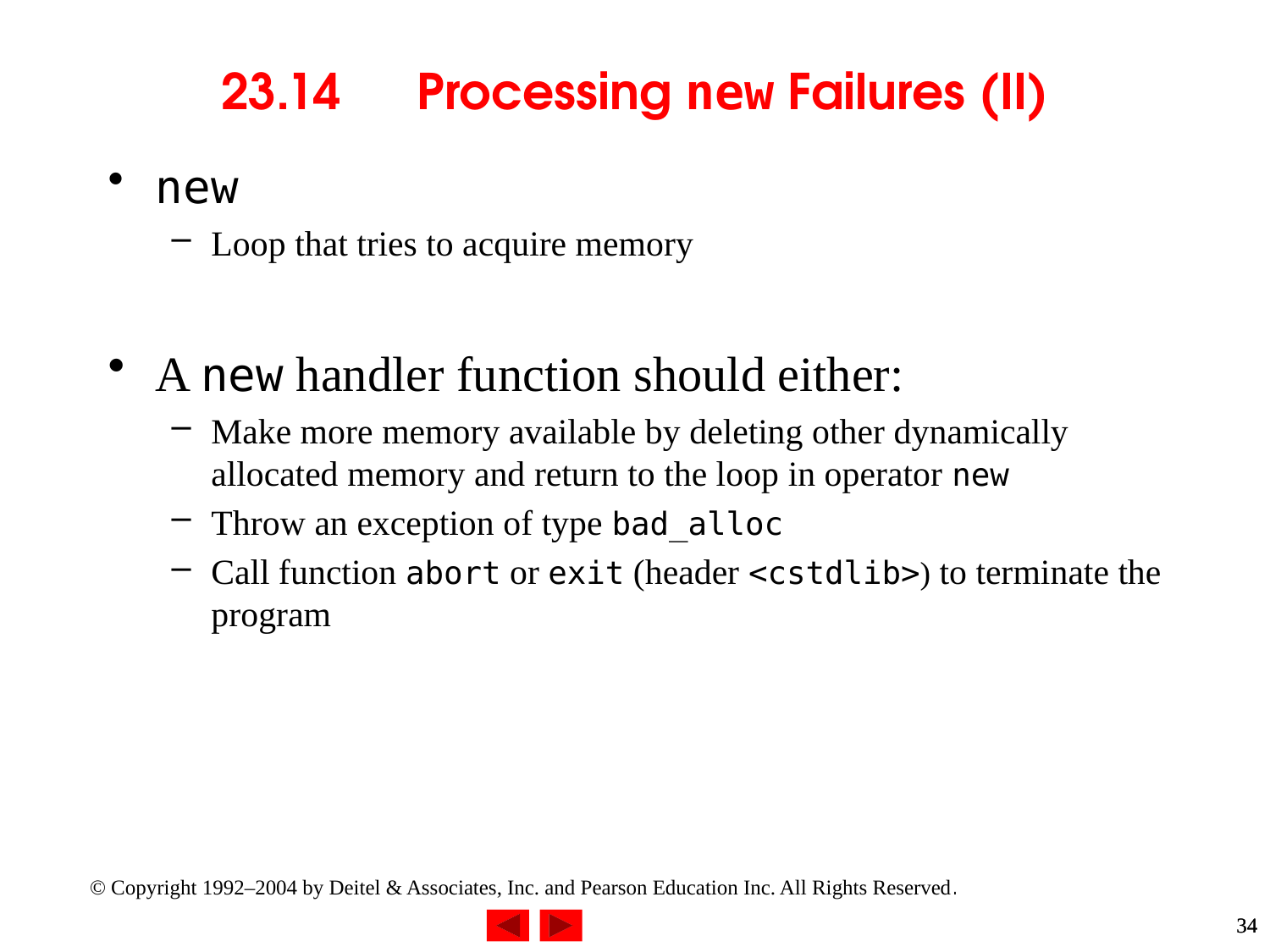

# 23.14	     Processing new Failures (II)
new
Loop that tries to acquire memory

A new handler function should either:
Make more memory available by deleting other dynamically allocated memory and return to the loop in operator new
Throw an exception of type bad_alloc
Call function abort or exit (header <cstdlib>) to terminate the program